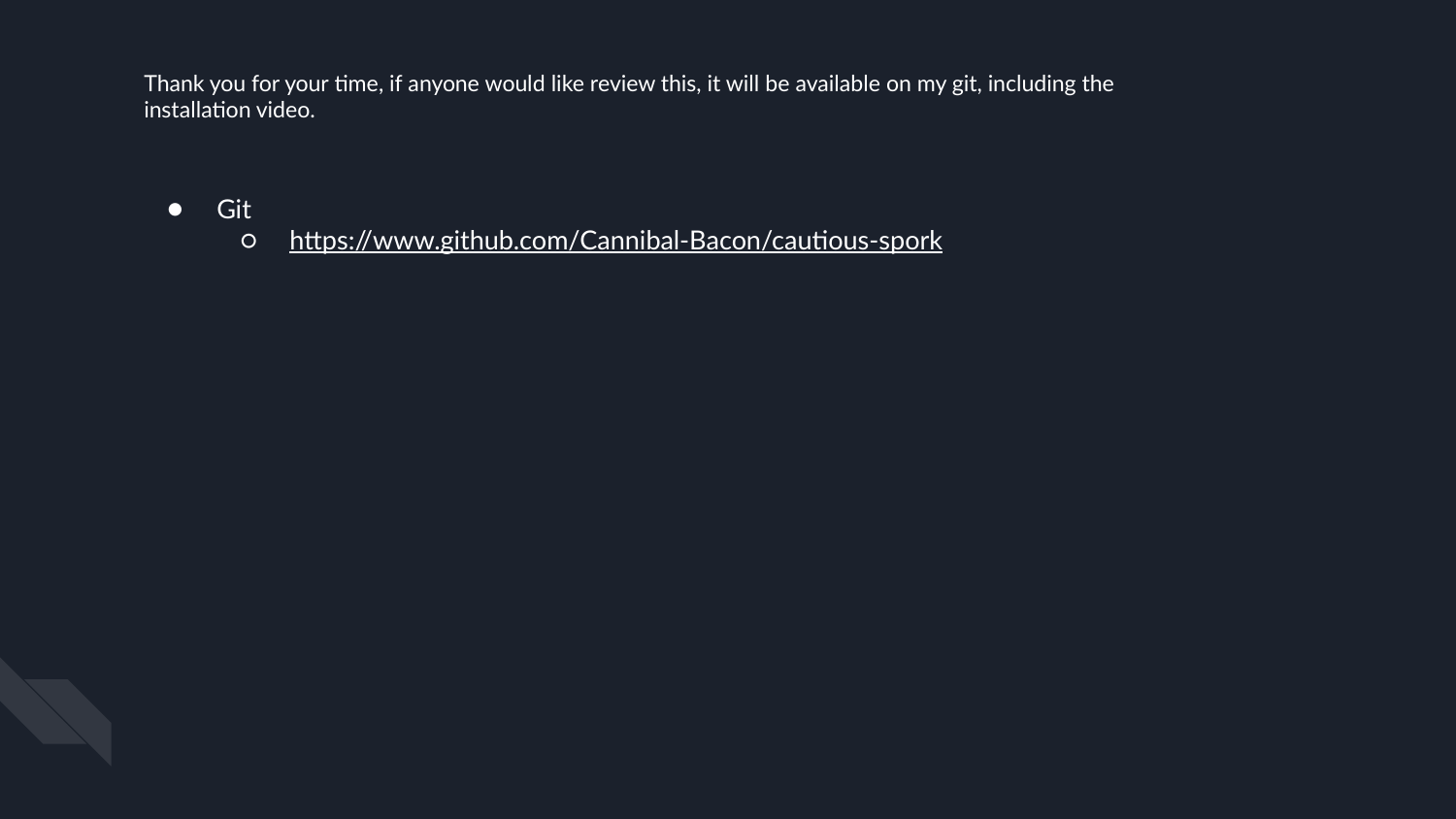

Thank you for your time, if anyone would like review this, it will be available on my git, including the installation video.
Git
https://www.github.com/Cannibal-Bacon/cautious-spork